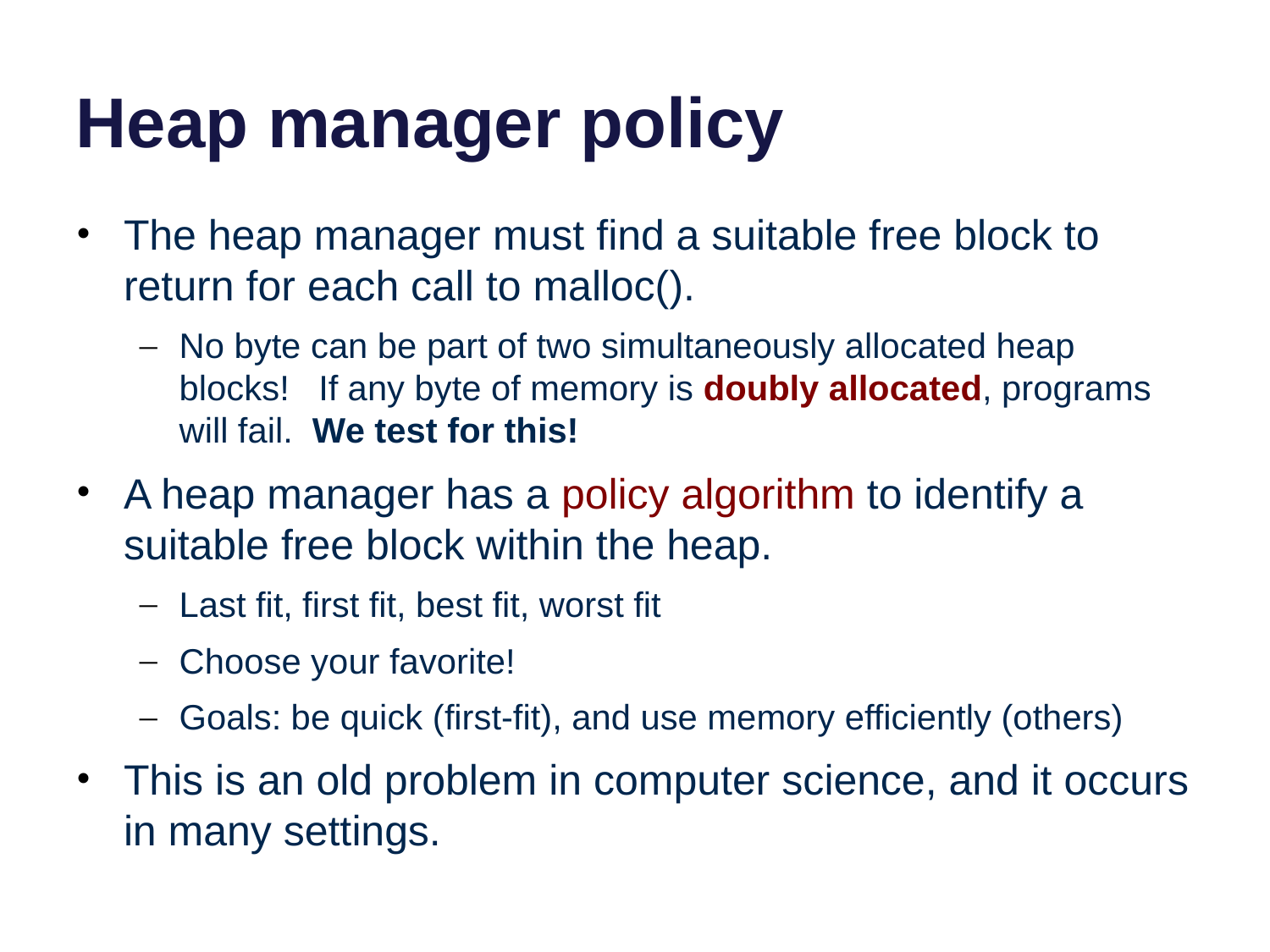

# Heap manager policy
The heap manager must find a suitable free block to return for each call to malloc().
No byte can be part of two simultaneously allocated heap blocks!   If any byte of memory is doubly allocated, programs will fail.  We test for this!
A heap manager has a policy algorithm to identify a suitable free block within the heap.
Last fit, first fit, best fit, worst fit
Choose your favorite!
Goals: be quick (first-fit), and use memory efficiently (others)
This is an old problem in computer science, and it occurs in many settings.